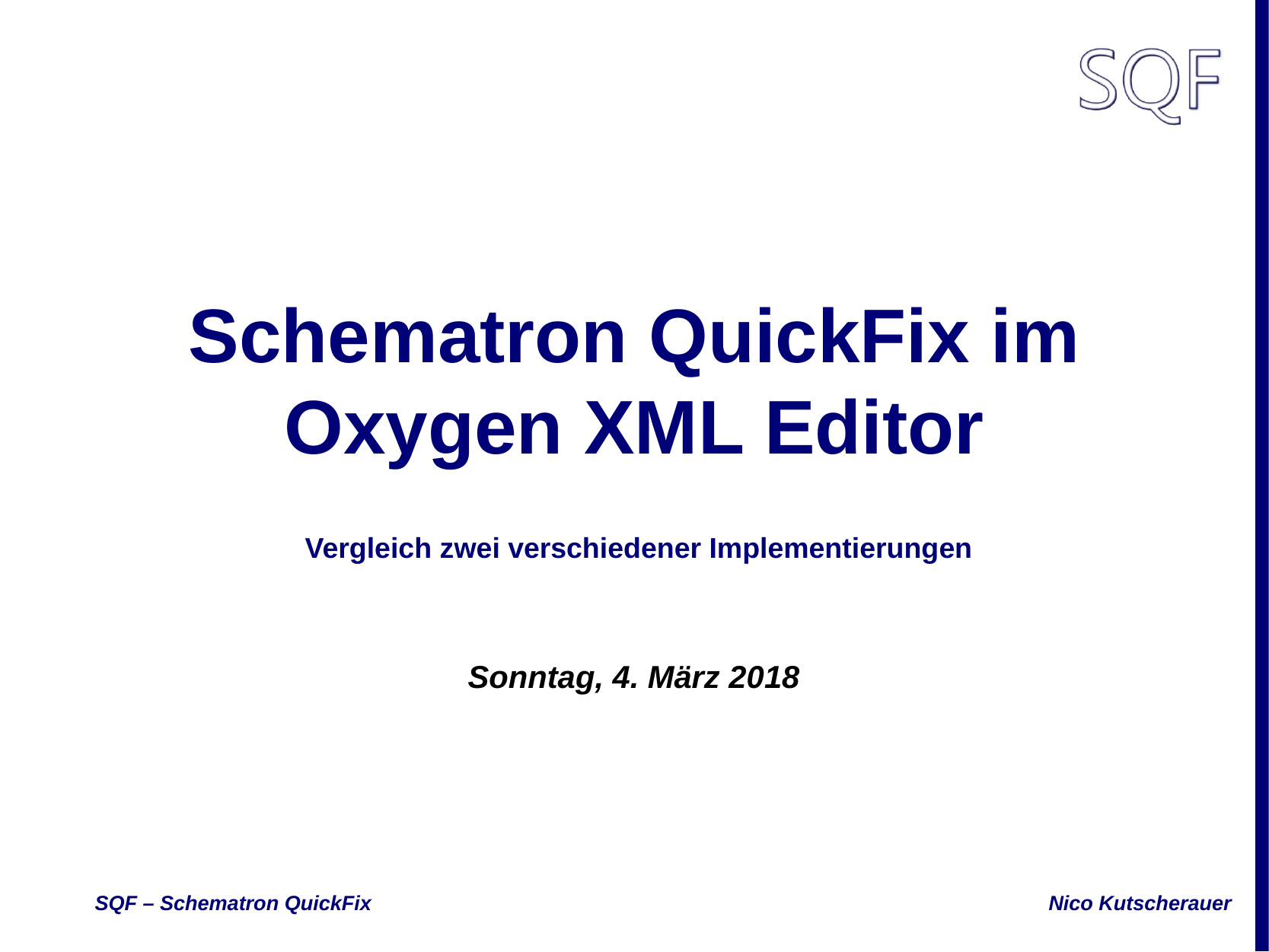

# Schematron QuickFix im Oxygen XML Editor
Vergleich zwei verschiedener Implementierungen

Sonntag, 4. März 2018